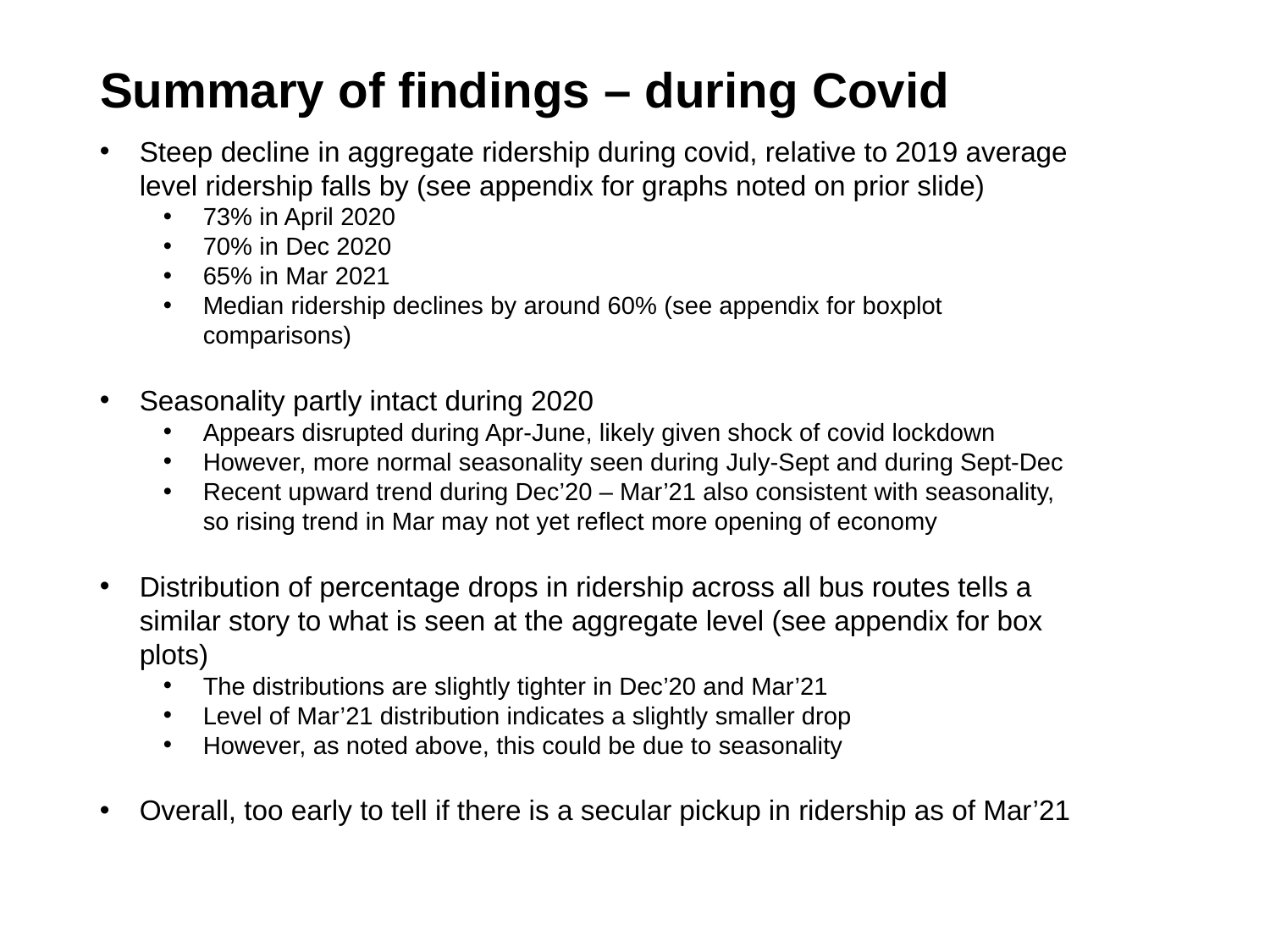

# Summary of findings – during Covid
Steep decline in aggregate ridership during covid, relative to 2019 average level ridership falls by (see appendix for graphs noted on prior slide)
73% in April 2020
70% in Dec 2020
65% in Mar 2021
Median ridership declines by around 60% (see appendix for boxplot comparisons)

Seasonality partly intact during 2020
Appears disrupted during Apr-June, likely given shock of covid lockdown
However, more normal seasonality seen during July-Sept and during Sept-Dec
Recent upward trend during Dec’20 – Mar’21 also consistent with seasonality, so rising trend in Mar may not yet reflect more opening of economy

Distribution of percentage drops in ridership across all bus routes tells a similar story to what is seen at the aggregate level (see appendix for box plots)
The distributions are slightly tighter in Dec’20 and Mar’21
Level of Mar’21 distribution indicates a slightly smaller drop
However, as noted above, this could be due to seasonality

Overall, too early to tell if there is a secular pickup in ridership as of Mar’21